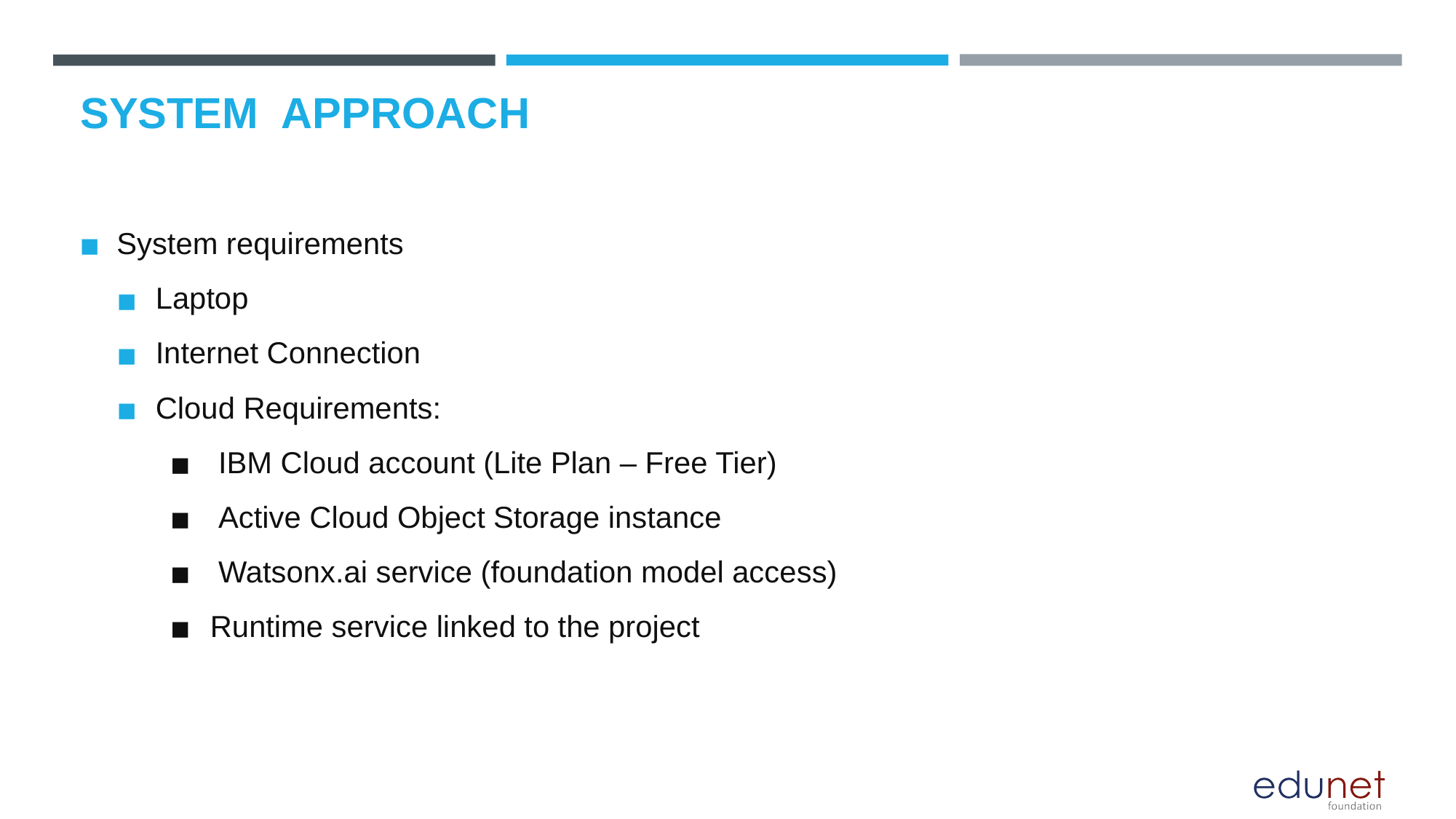

# SYSTEM  APPROACH
System requirements
Laptop
Internet Connection
Cloud Requirements:
 IBM Cloud account (Lite Plan – Free Tier)
 Active Cloud Object Storage instance
 Watsonx.ai service (foundation model access)
Runtime service linked to the project